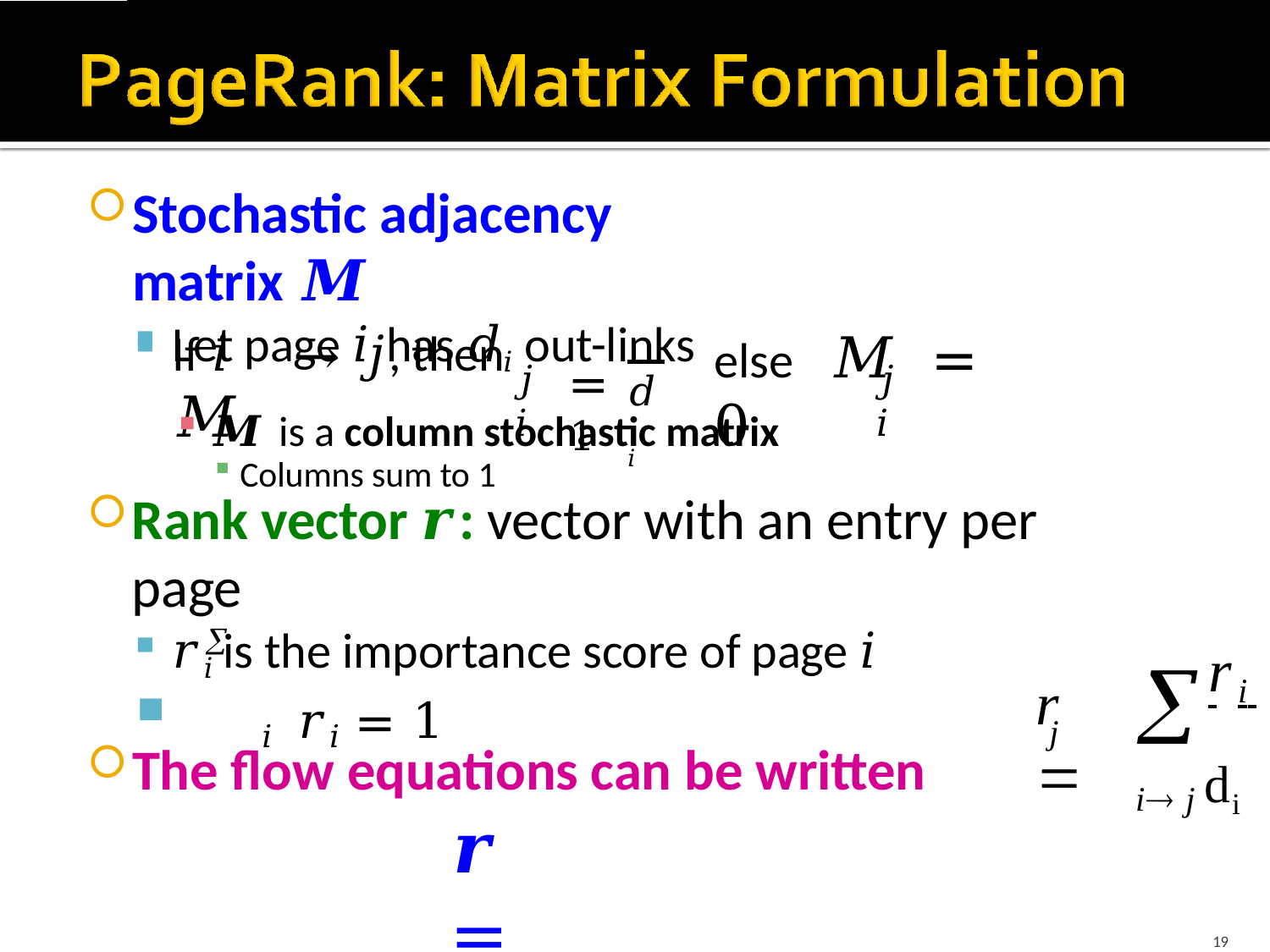

Stochastic adjacency matrix 𝑴
Let page 𝑖 has 𝑑𝑖 out-links
=	1
If 𝑖	→ 𝑗, then	𝑀
else	𝑀	=	0
𝑗𝑖
𝑗𝑖

𝑑𝑖
𝑴 is a column stochastic matrix
Rank vector 𝒓: vector with an entry per page
𝑟𝑖 is the importance score of page 𝑖
       𝑖  𝑟𝑖 = 1
Columns sum to 1
∑
r
∑
r	=
 	i
i→ j di
j
The flow equations can be written
𝒓	=	𝑴 ⋅	𝒓
19